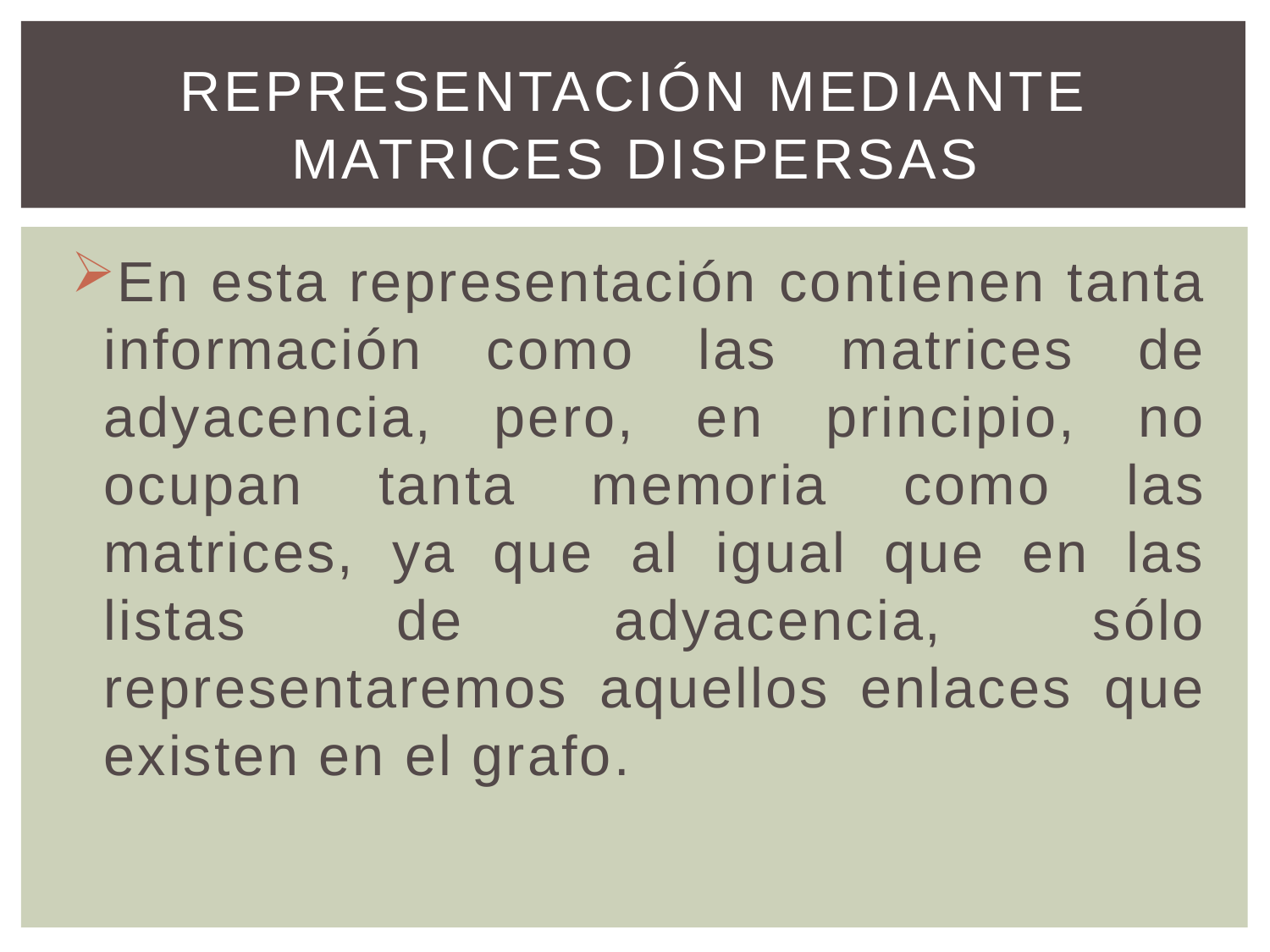

# Representación mediante matrices dispersas
En esta representación contienen tanta información como las matrices de adyacencia, pero, en principio, no ocupan tanta memoria como las matrices, ya que al igual que en las listas de adyacencia, sólo representaremos aquellos enlaces que existen en el grafo.